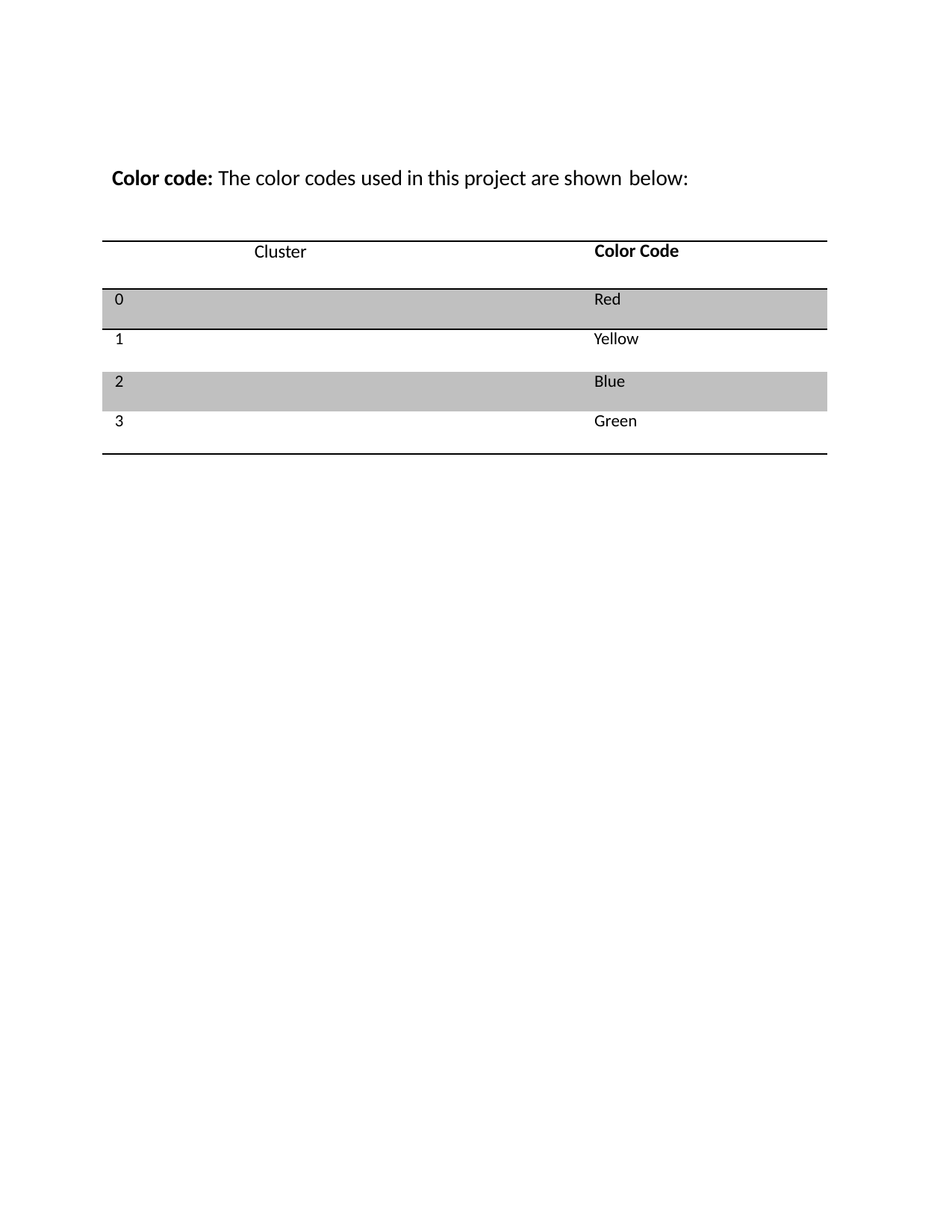

Color code: The color codes used in this project are shown below:
| Cluster | Color Code |
| --- | --- |
| 0 | Red |
| 1 | Yellow |
| 2 | Blue |
| 3 | Green |